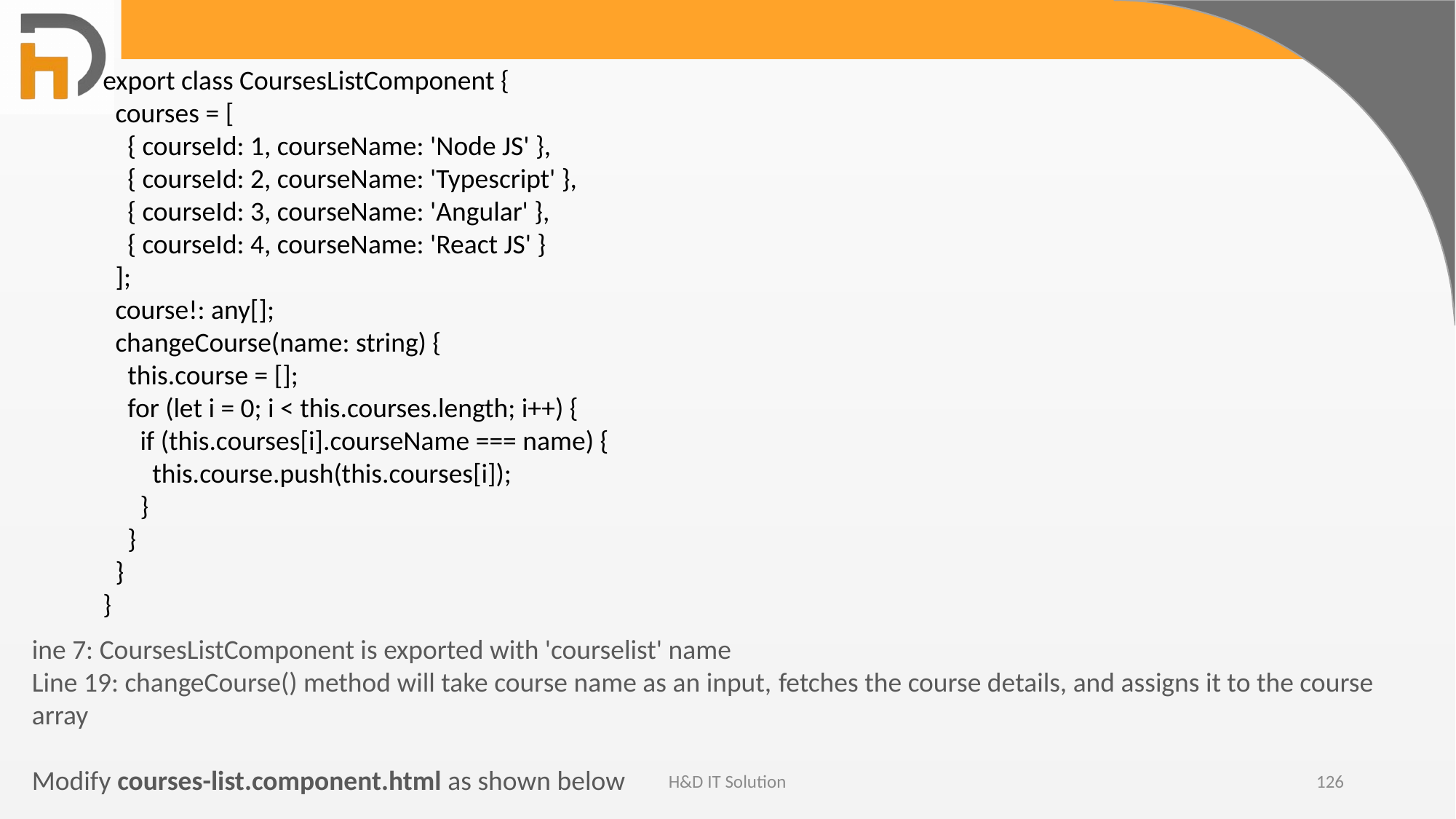

export class CoursesListComponent {
  courses = [
    { courseId: 1, courseName: 'Node JS' },
    { courseId: 2, courseName: 'Typescript' },
    { courseId: 3, courseName: 'Angular' },
    { courseId: 4, courseName: 'React JS' }
  ];
  course!: any[];
  changeCourse(name: string) {
    this.course = [];
    for (let i = 0; i < this.courses.length; i++) {
      if (this.courses[i].courseName === name) {
        this.course.push(this.courses[i]);
      }
    }
  }
}

ine 7: CoursesListComponent is exported with 'courselist' name
Line 19: changeCourse() method will take course name as an input, fetches the course details, and assigns it to the course array

Modify courses-list.component.html as shown below
H&D IT Solution
126